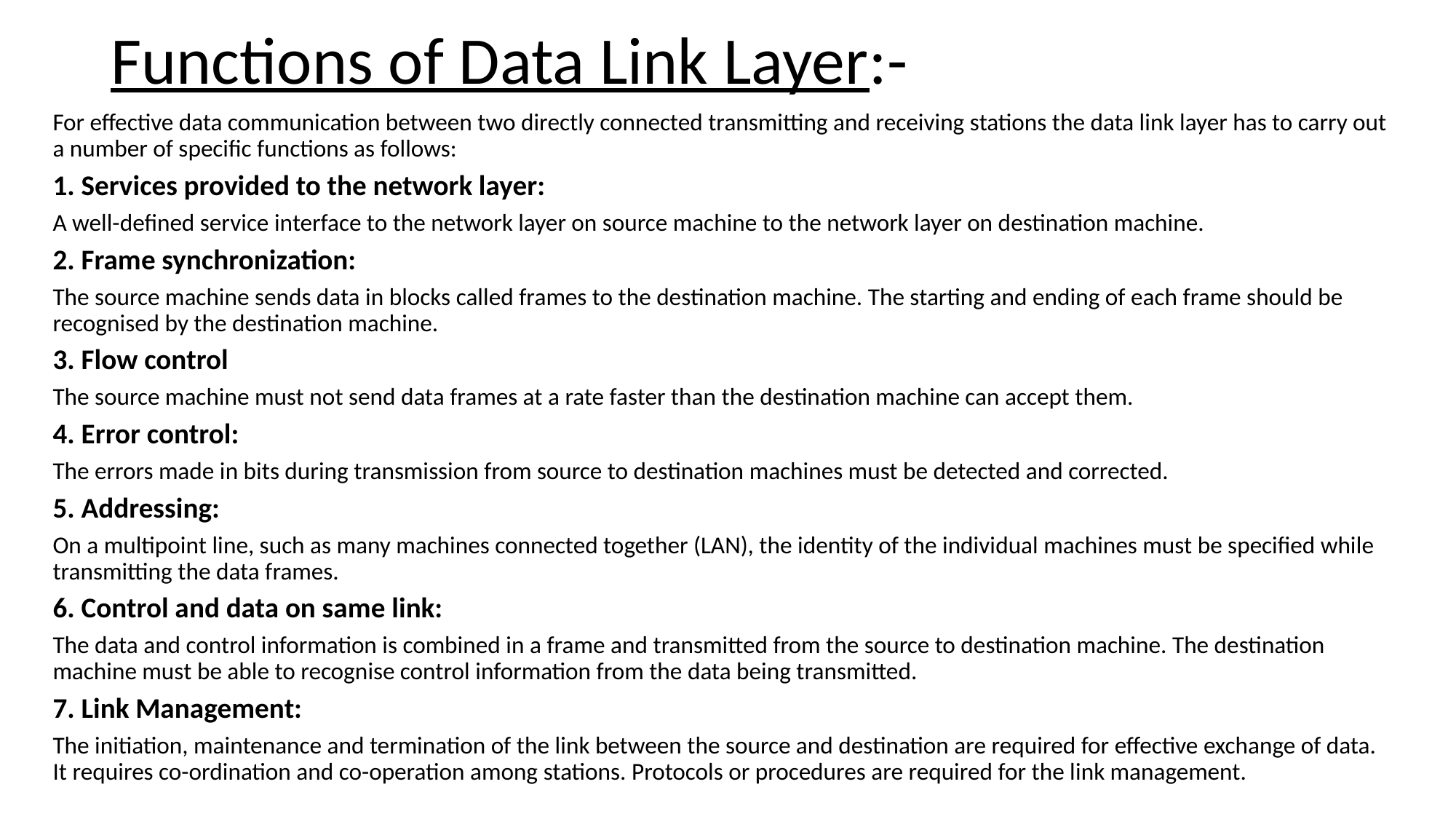

# Functions of Data Link Layer:-
For effective data communication between two directly connected transmitting and receiving stations the data link layer has to carry out a number of specific functions as follows:
1. Services provided to the network layer:
A well-defined service interface to the network layer on source machine to the network layer on destination machine.
2. Frame synchronization:
The source machine sends data in blocks called frames to the destination machine. The starting and ending of each frame should be recognised by the destination machine.
3. Flow control
The source machine must not send data frames at a rate faster than the destination machine can accept them.
4. Error control:
The errors made in bits during transmission from source to destination machines must be detected and corrected.
5. Addressing:
On a multipoint line, such as many machines connected together (LAN), the identity of the individual machines must be specified while transmitting the data frames.
6. Control and data on same link:
The data and control information is combined in a frame and transmitted from the source to destination machine. The destination machine must be able to recognise control information from the data being transmitted.
7. Link Management:
The initiation, maintenance and termination of the link between the source and destination are required for effective exchange of data. It requires co-ordination and co-operation among stations. Protocols or procedures are required for the link management.